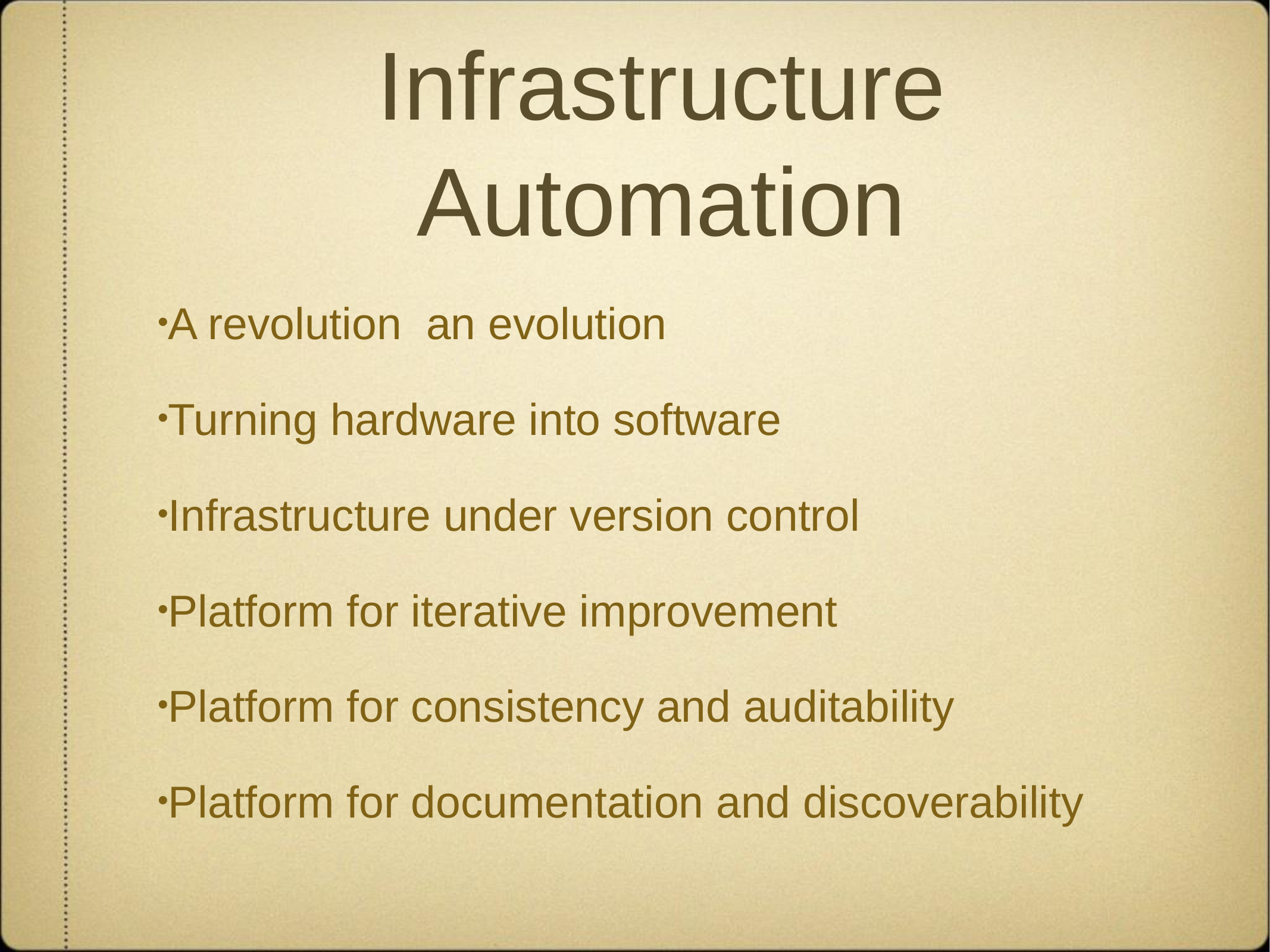

# Infrastructure Automation
A revolution  an evolution
Turning hardware into software
Infrastructure under version control
Platform for iterative improvement
Platform for consistency and auditability
Platform for documentation and discoverability